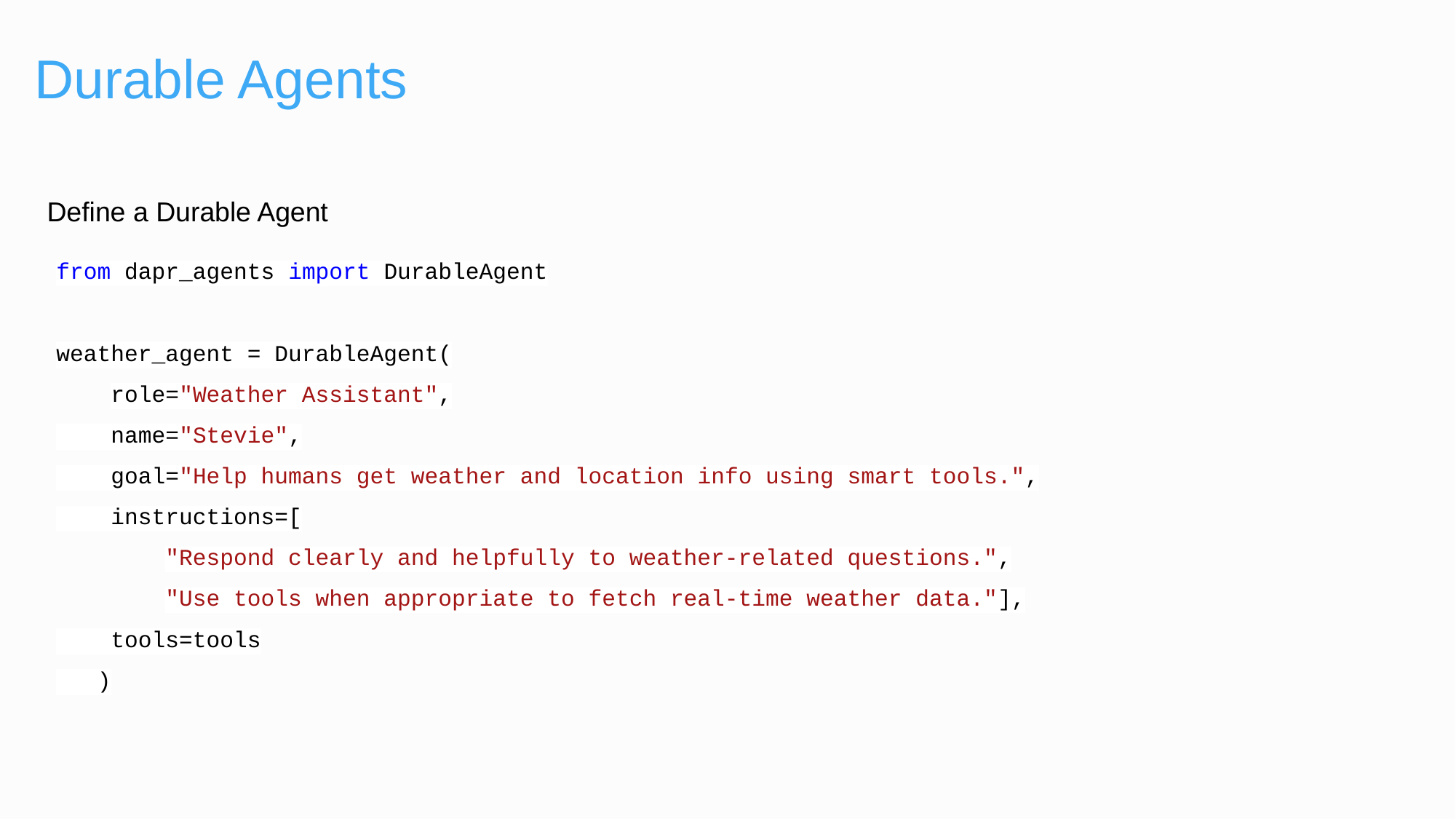

# Durable Agents
Define a Durable Agent

from dapr_agents import DurableAgent

weather_agent = DurableAgent(
role="Weather Assistant",
    name="Stevie",
    goal="Help humans get weather and location info using smart tools.",
    instructions=[
"Respond clearly and helpfully to weather-related questions.",
"Use tools when appropriate to fetch real-time weather data."],
    tools=tools
   )